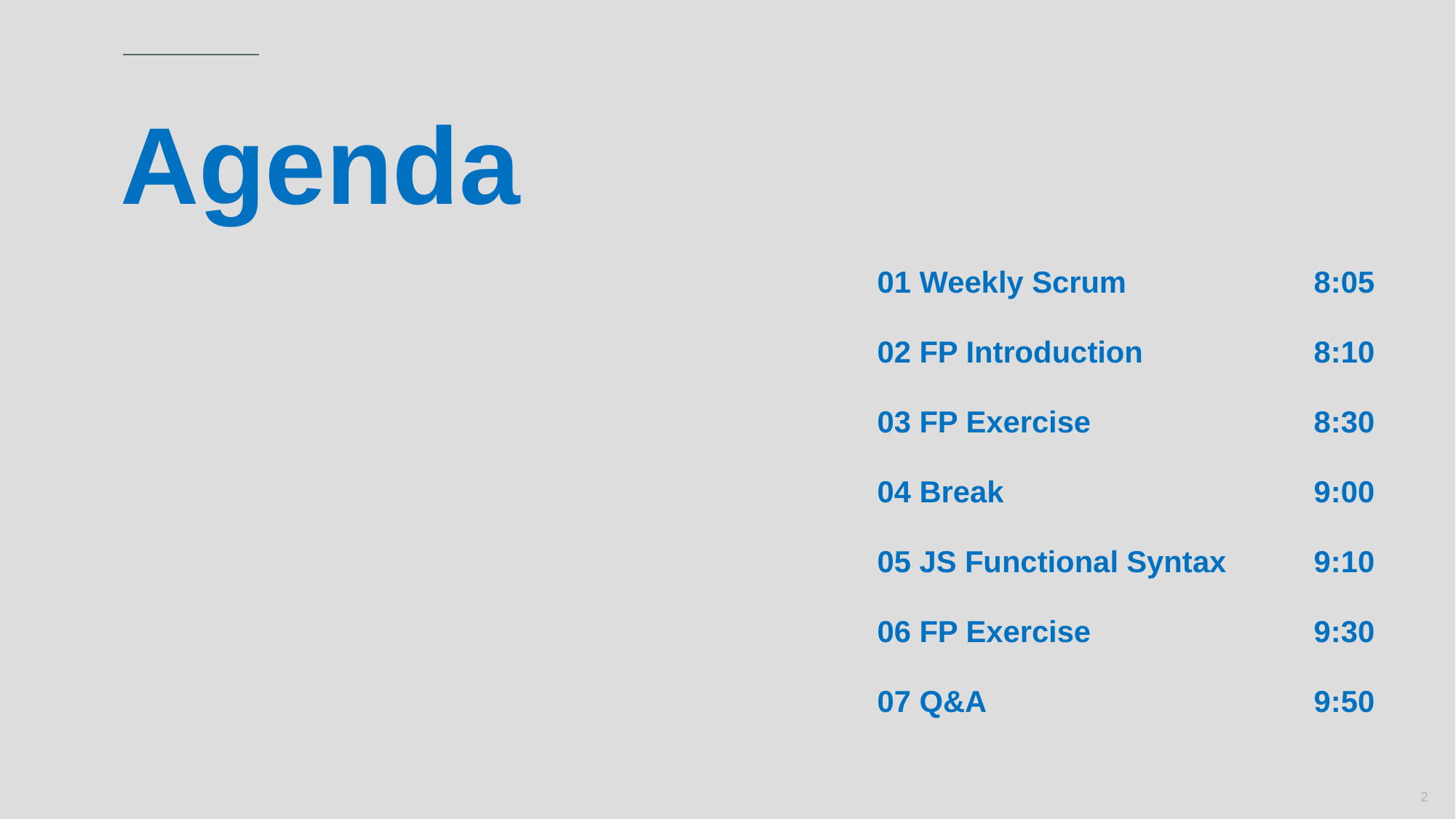

# Agenda
01 Weekly Scrum		8:05
02 FP Introduction		8:10
03 FP Exercise			8:30
04 Break			9:00
05 JS Functional Syntax	9:10
06 FP Exercise 		9:30
07 Q&A			9:50

2